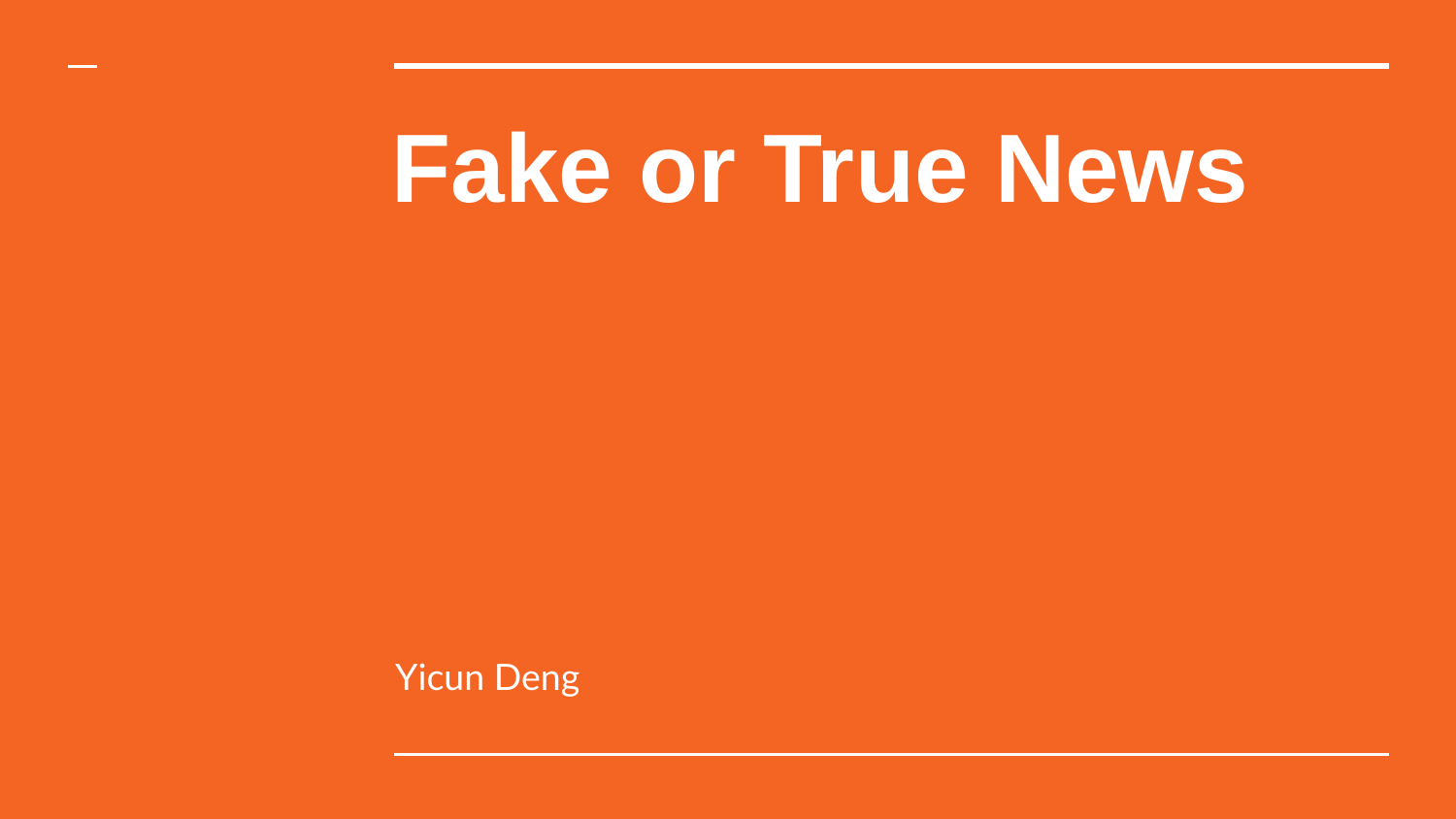

# Fake or True News
Yicun Deng